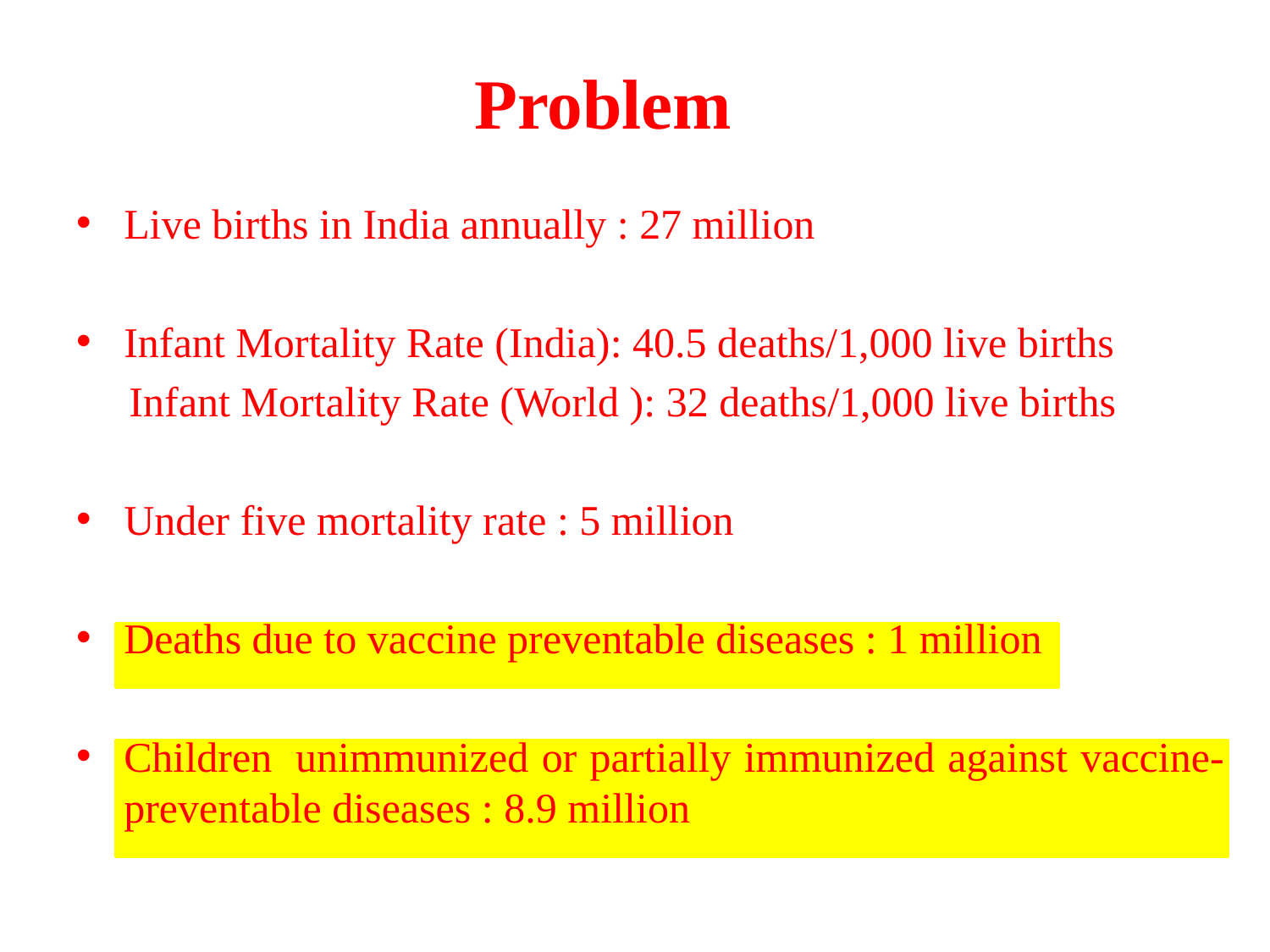

# Problem
Live births in India annually : 27 million

Infant Mortality Rate (India): 40.5 deaths/1,000 live births
     Infant Mortality Rate (World ): 32 deaths/1,000 live births

Under five mortality rate : 5 million

Deaths due to vaccine preventable diseases : 1 million

Children  unimmunized or partially immunized against vaccine-preventable diseases : 8.9 million